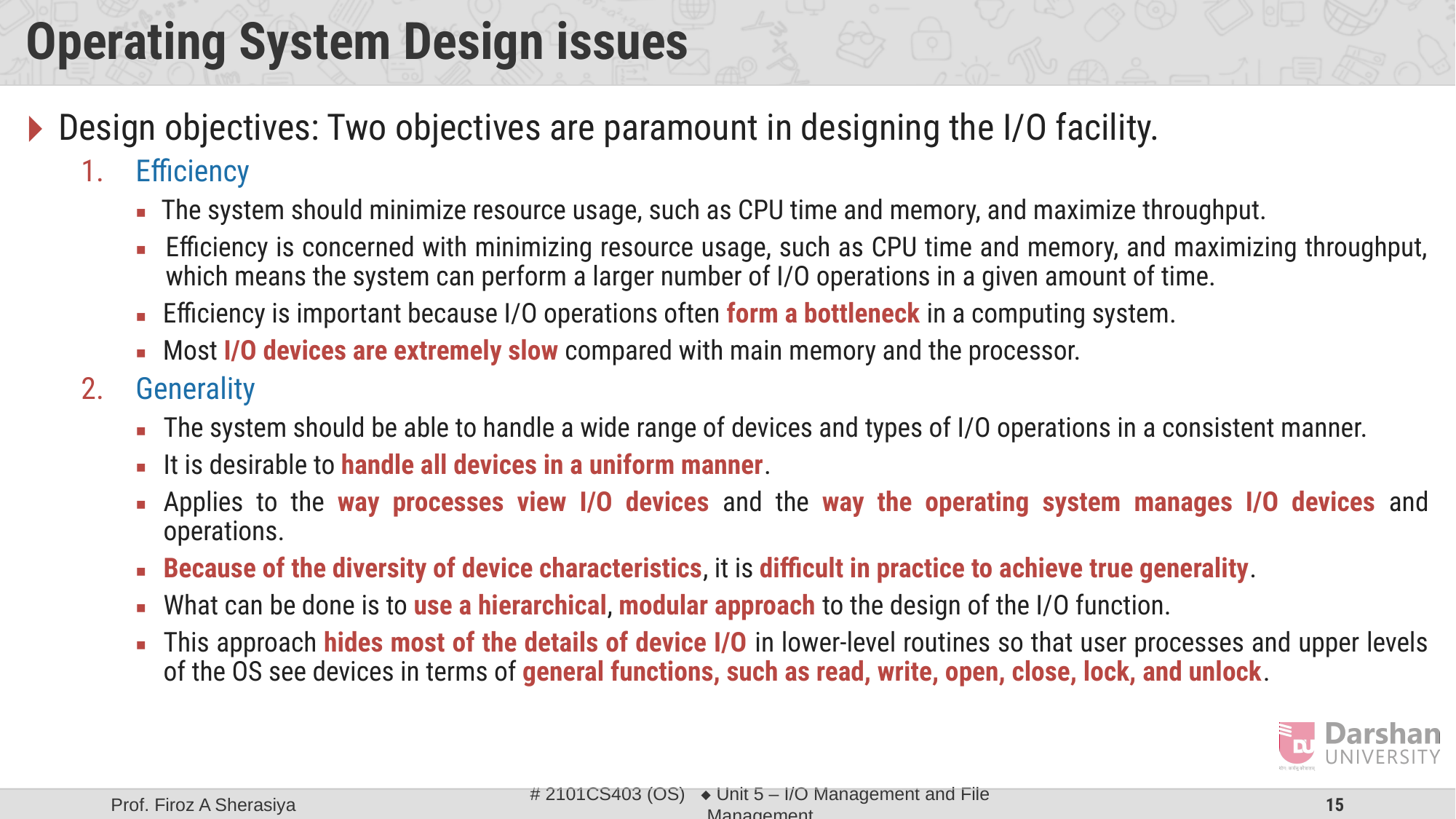

# Operating System Design issues
Design objectives: Two objectives are paramount in designing the I/O facility.
Efficiency
 The system should minimize resource usage, such as CPU time and memory, and maximize throughput.
Efficiency is concerned with minimizing resource usage, such as CPU time and memory, and maximizing throughput, which means the system can perform a larger number of I/O operations in a given amount of time.
Efficiency is important because I/O operations often form a bottleneck in a computing system.
Most I/O devices are extremely slow compared with main memory and the processor.
Generality
The system should be able to handle a wide range of devices and types of I/O operations in a consistent manner.
It is desirable to handle all devices in a uniform manner.
Applies to the way processes view I/O devices and the way the operating system manages I/O devices and operations.
Because of the diversity of device characteristics, it is difficult in practice to achieve true generality.
What can be done is to use a hierarchical, modular approach to the design of the I/O function.
This approach hides most of the details of device I/O in lower-level routines so that user processes and upper levels of the OS see devices in terms of general functions, such as read, write, open, close, lock, and unlock.